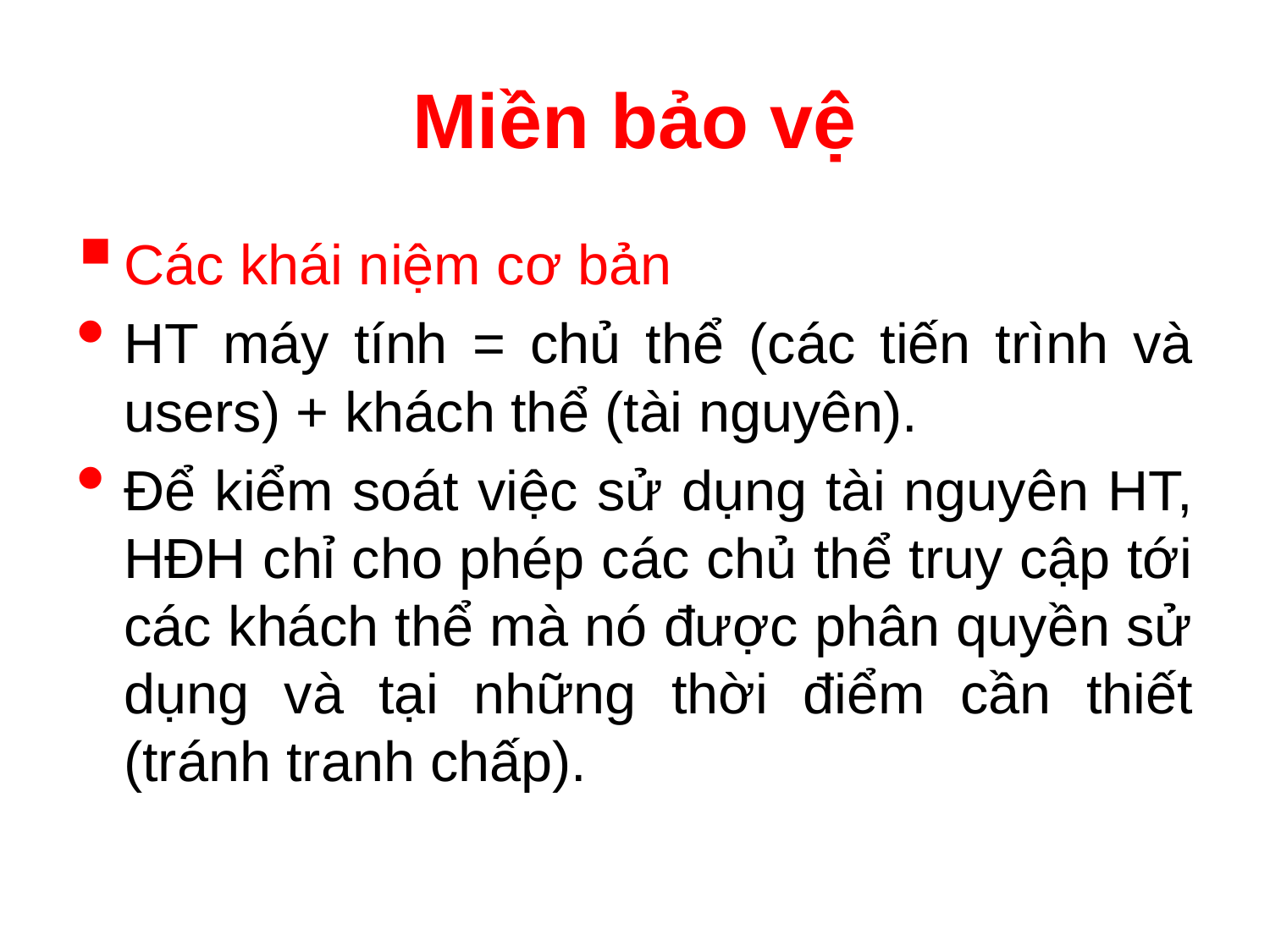

# Miền bảo vệ
Các khái niệm cơ bản
HT máy tính = chủ thể (các tiến trình và users) + khách thể (tài nguyên).
Để kiểm soát việc sử dụng tài nguyên HT, HĐH chỉ cho phép các chủ thể truy cập tới các khách thể mà nó được phân quyền sử dụng và tại những thời điểm cần thiết (tránh tranh chấp).